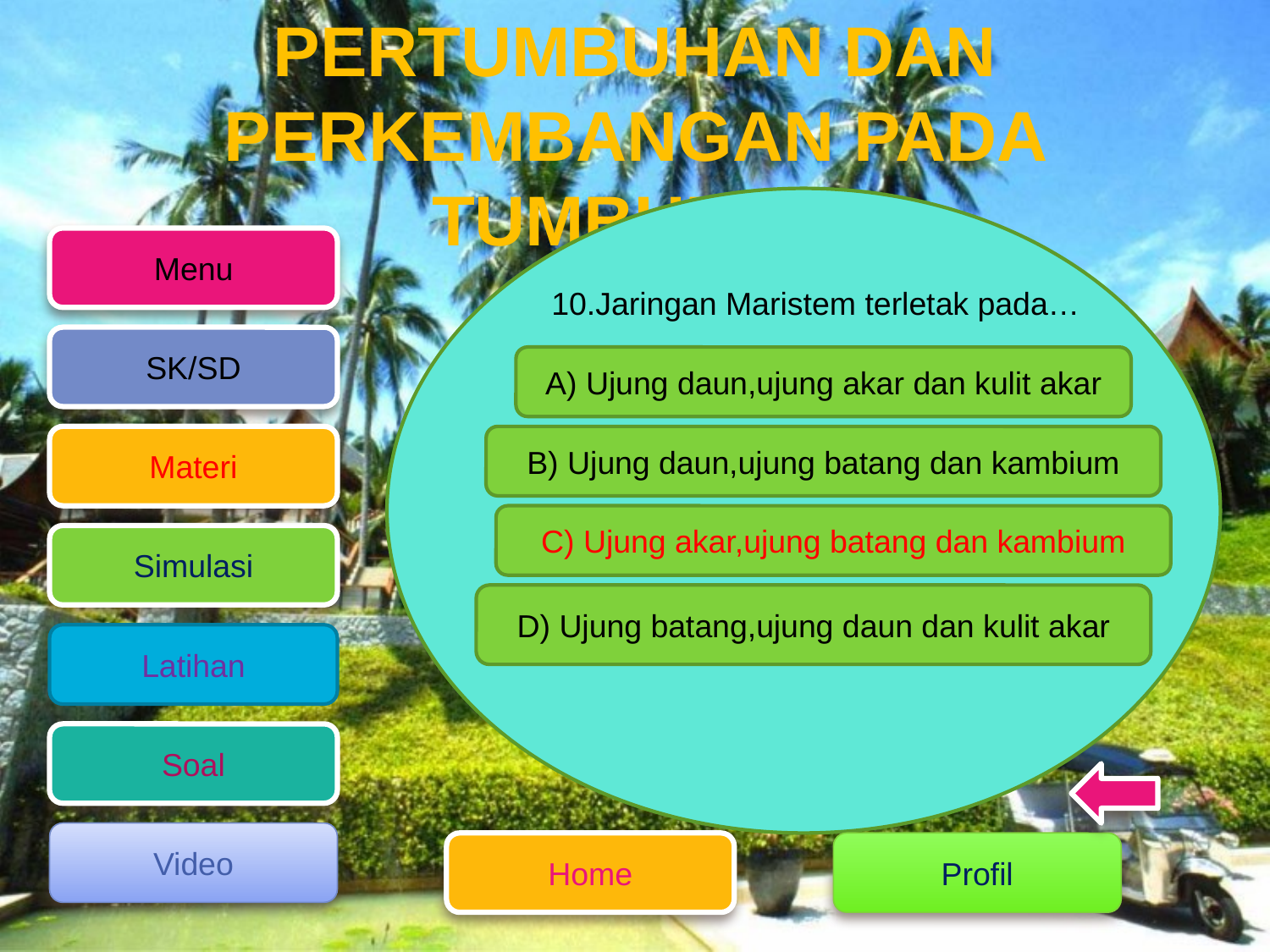

10.Jaringan Maristem terletak pada…
A) Ujung daun,ujung akar dan kulit akar
B) Ujung daun,ujung batang dan kambium
C) Ujung akar,ujung batang dan kambium
D) Ujung batang,ujung daun dan kulit akar